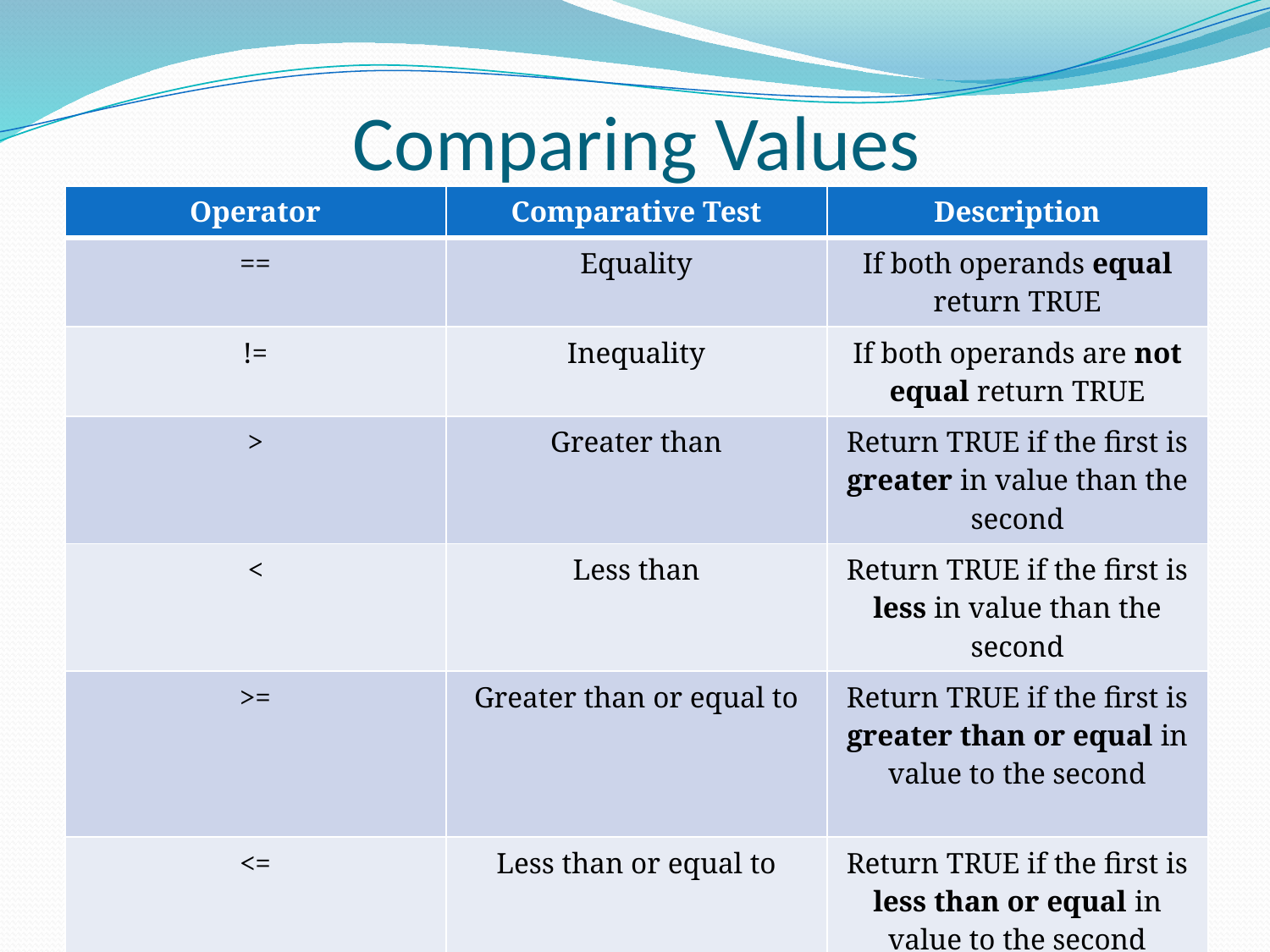

# Comparing Values
| Operator | Comparative Test | Description |
| --- | --- | --- |
| == | Equality | If both operands equal return TRUE |
| != | Inequality | If both operands are not equal return TRUE |
| > | Greater than | Return TRUE if the first is greater in value than the second |
| < | Less than | Return TRUE if the first is less in value than the second |
| >= | Greater than or equal to | Return TRUE if the first is greater than or equal in value to the second |
| <= | Less than or equal to | Return TRUE if the first is less than or equal in value to the second |